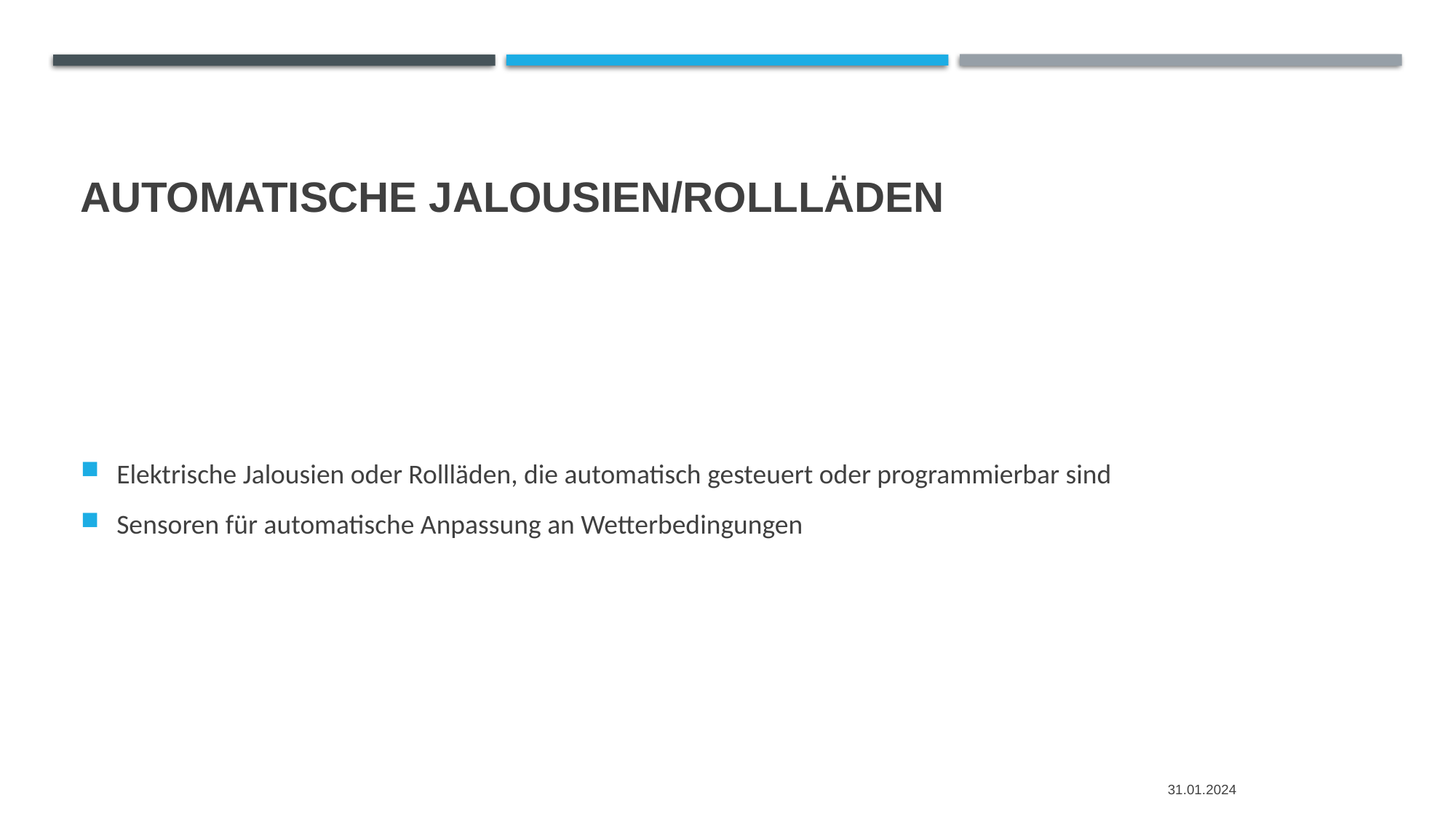

# Automatische Jalousien/Rollläden
Elektrische Jalousien oder Rollläden, die automatisch gesteuert oder programmierbar sind
Sensoren für automatische Anpassung an Wetterbedingungen
31.01.2024